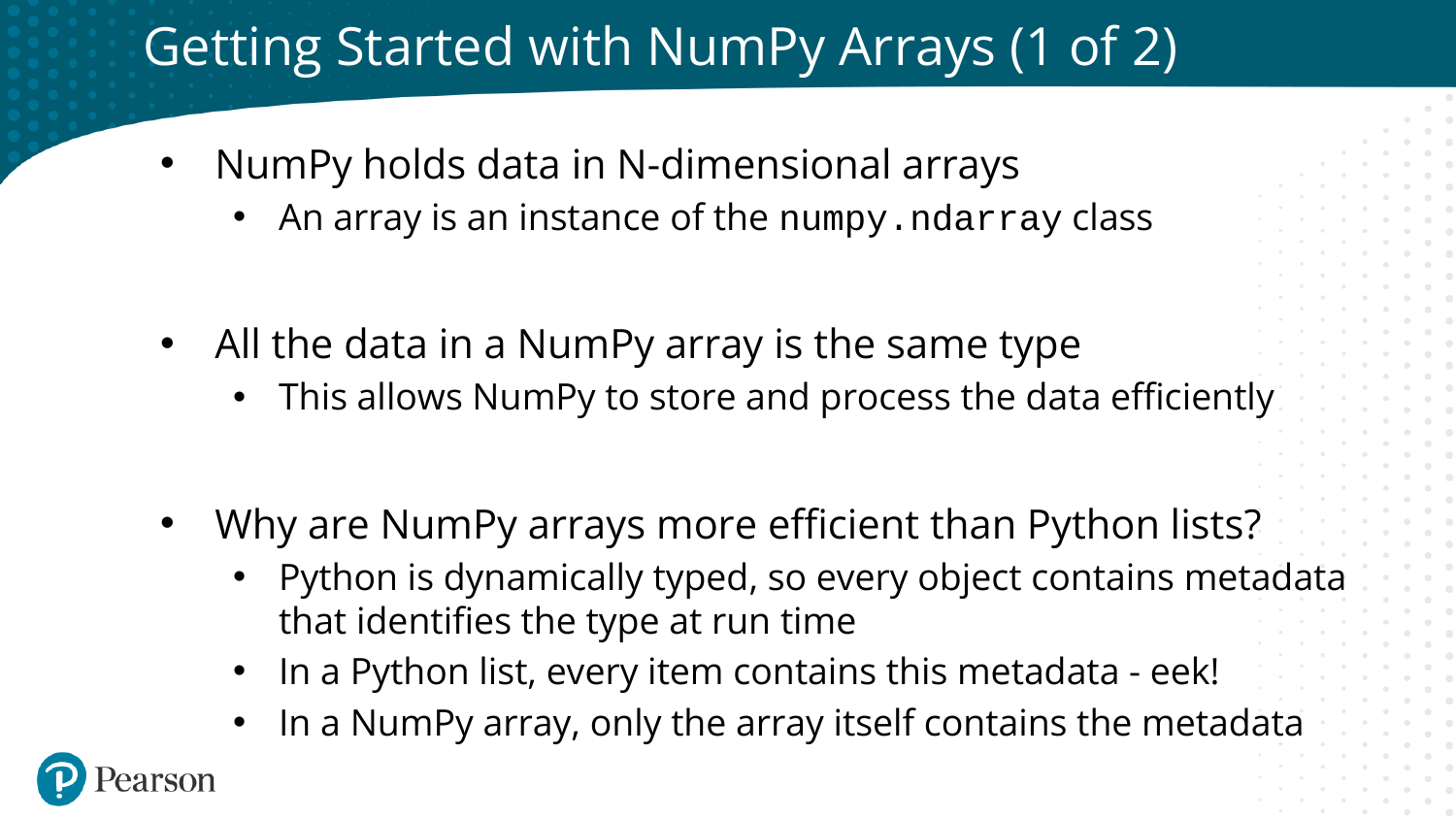

# Getting Started with NumPy Arrays (1 of 2)
NumPy holds data in N-dimensional arrays
An array is an instance of the numpy.ndarray class

All the data in a NumPy array is the same type
This allows NumPy to store and process the data efficiently

Why are NumPy arrays more efficient than Python lists?
Python is dynamically typed, so every object contains metadata that identifies the type at run time
In a Python list, every item contains this metadata - eek!
In a NumPy array, only the array itself contains the metadata